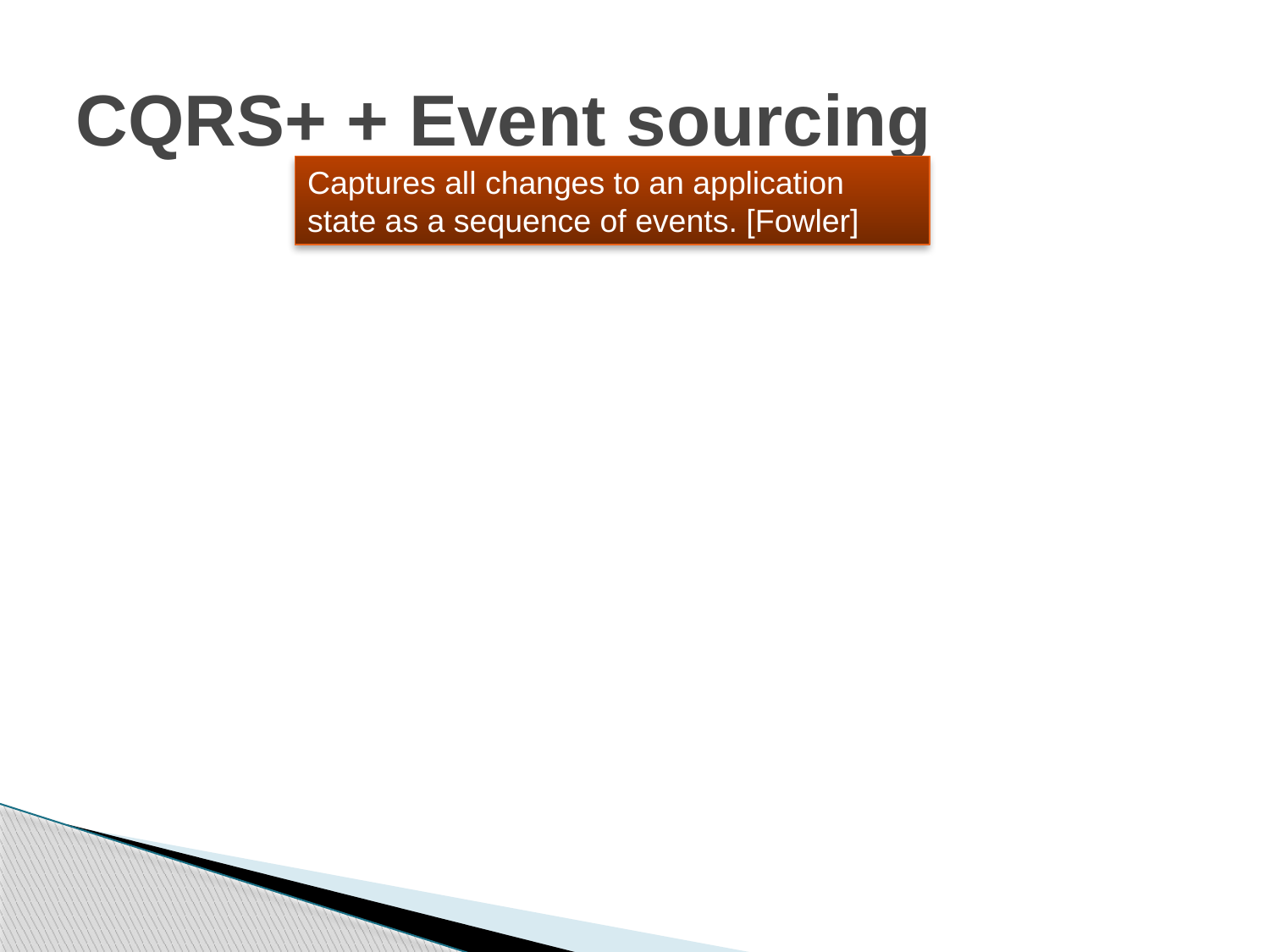

# CQRS+ + Event sourcing
Captures all changes to an application state as a sequence of events. [Fowler]